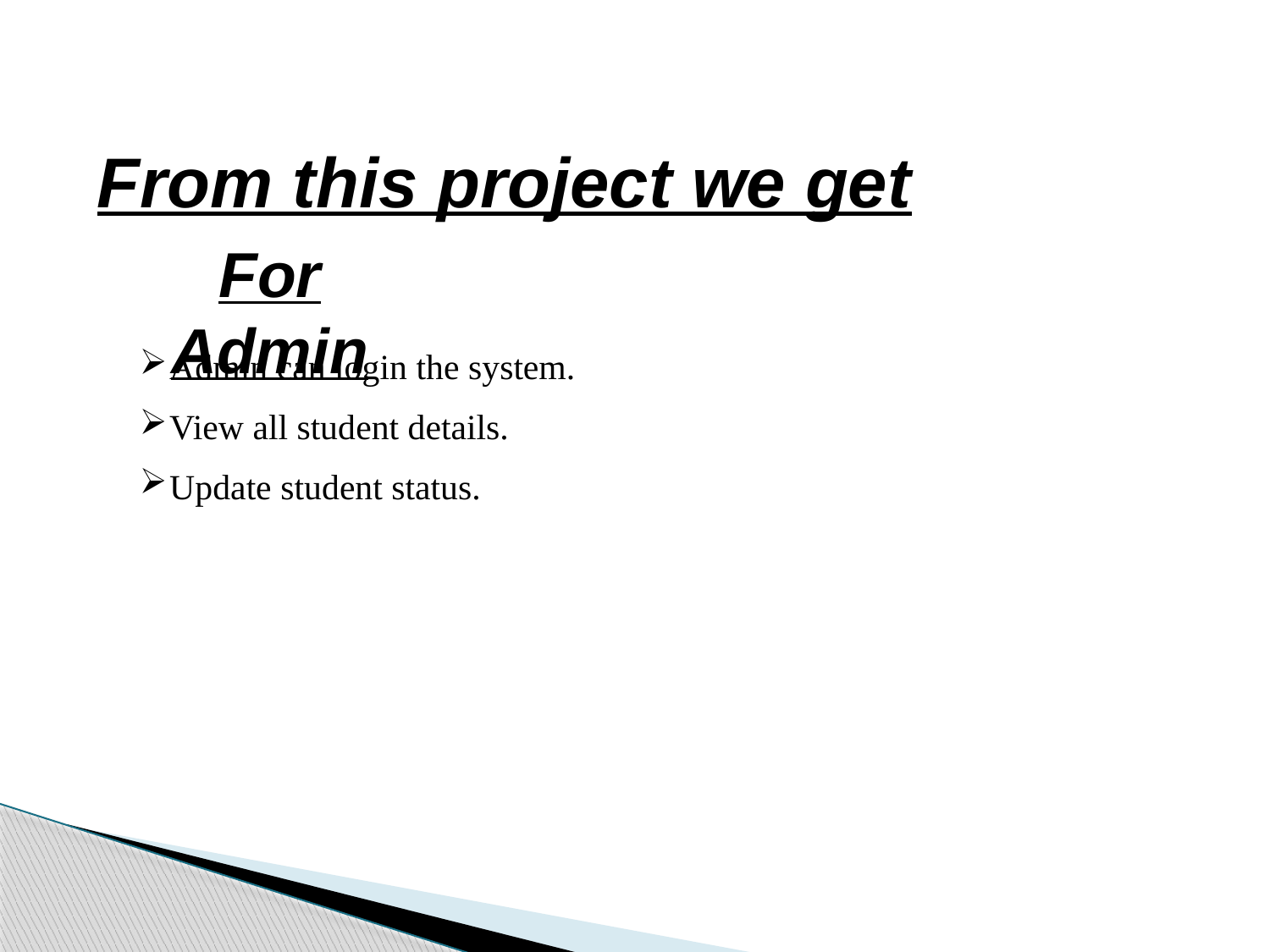

From this project we get
For Admin
Admin can login the system.
View all student details.
Update student status.